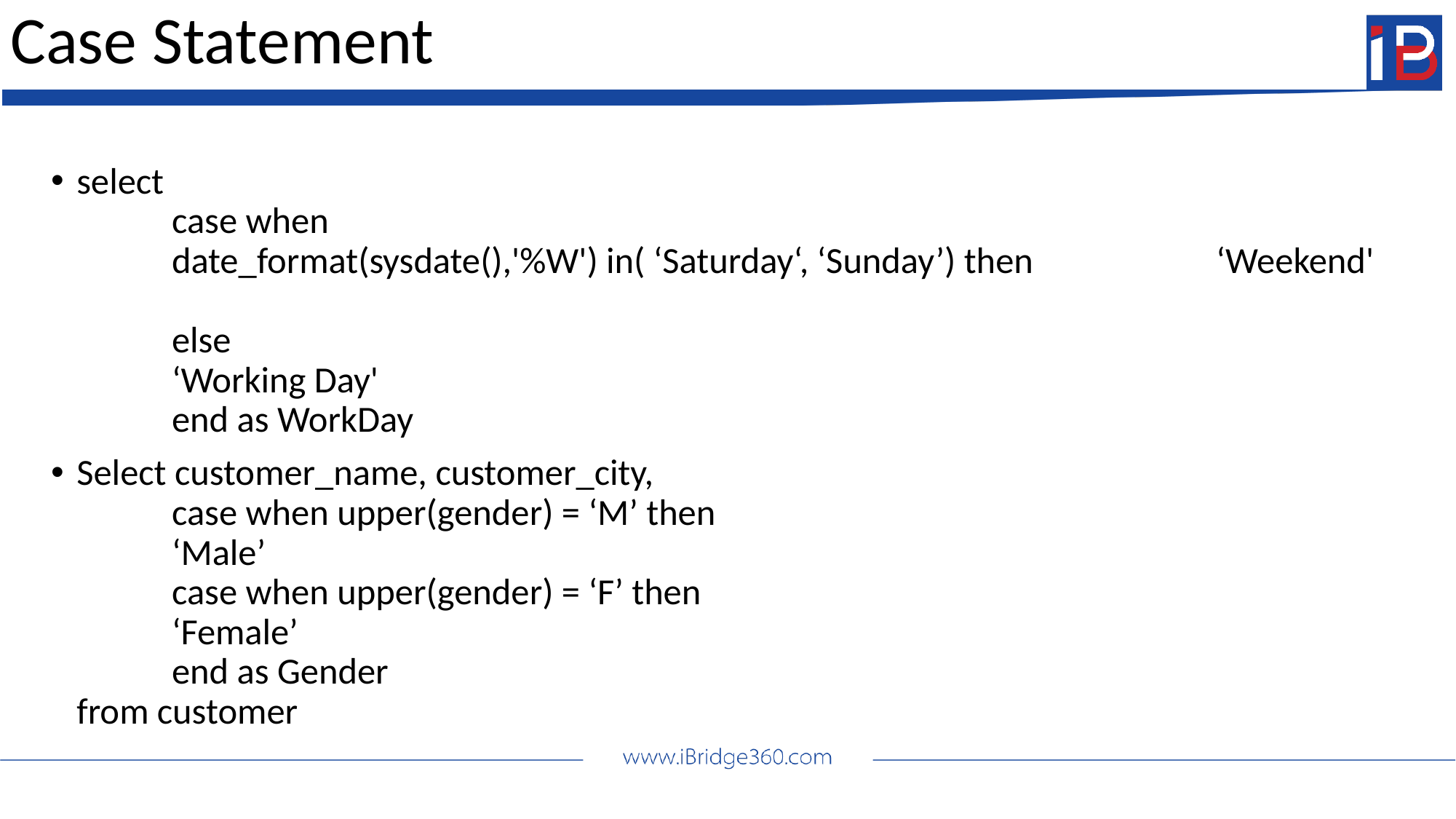

# Case Statement
select
	case when
		date_format(sysdate(),'%W') in( ‘Saturday‘, ‘Sunday’) then            				‘Weekend'
		else
			‘Working Day'
	end as WorkDay
Select customer_name, customer_city,
	case when upper(gender) = ‘M’ then
		‘Male’
	case when upper(gender) = ‘F’ then
		‘Female’
	end as Gender
from customer